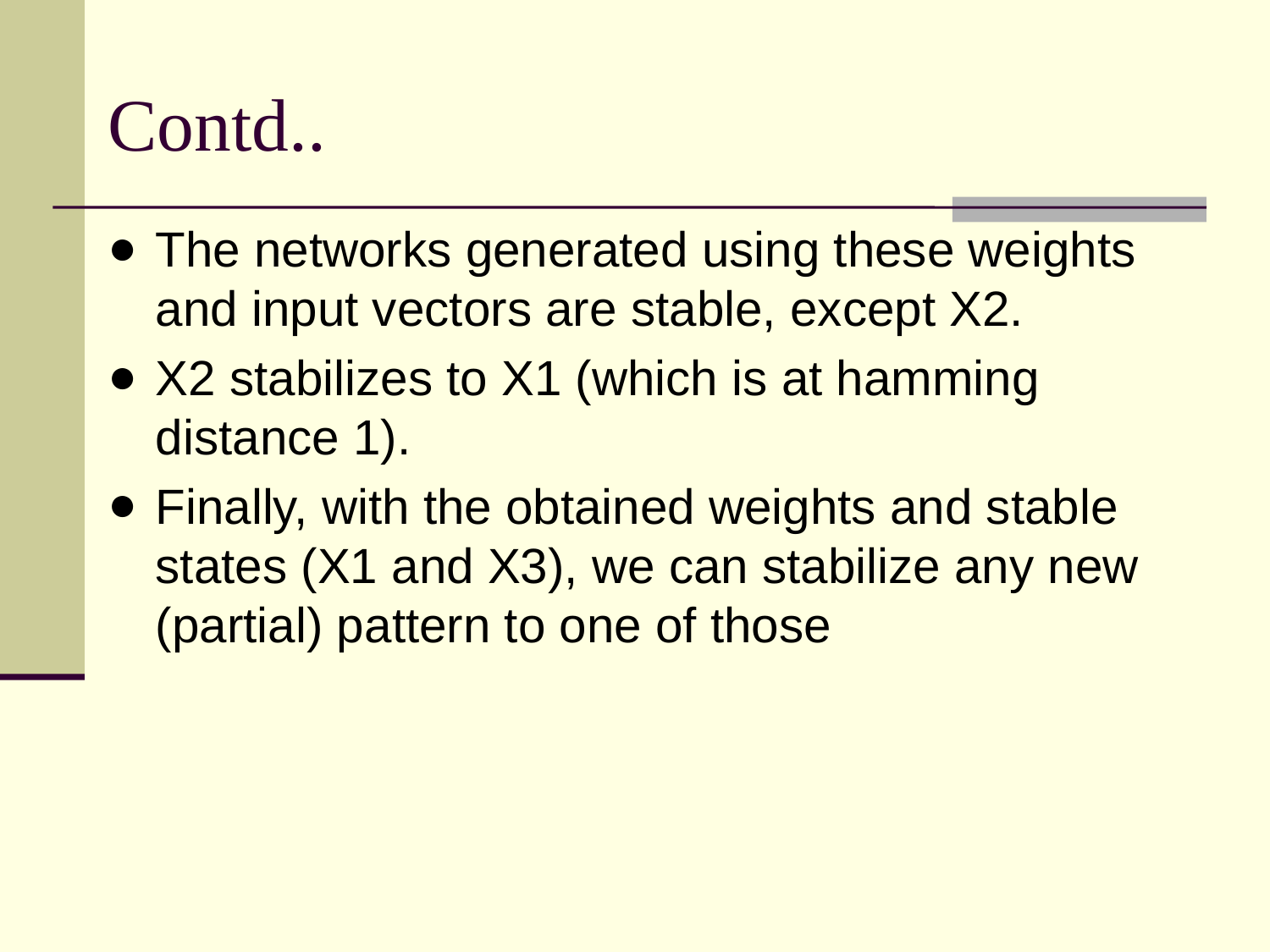

# Contd..
The networks generated using these weights and input vectors are stable, except X2.
X2 stabilizes to X1 (which is at hamming distance 1).
Finally, with the obtained weights and stable states (X1 and X3), we can stabilize any new (partial) pattern to one of those